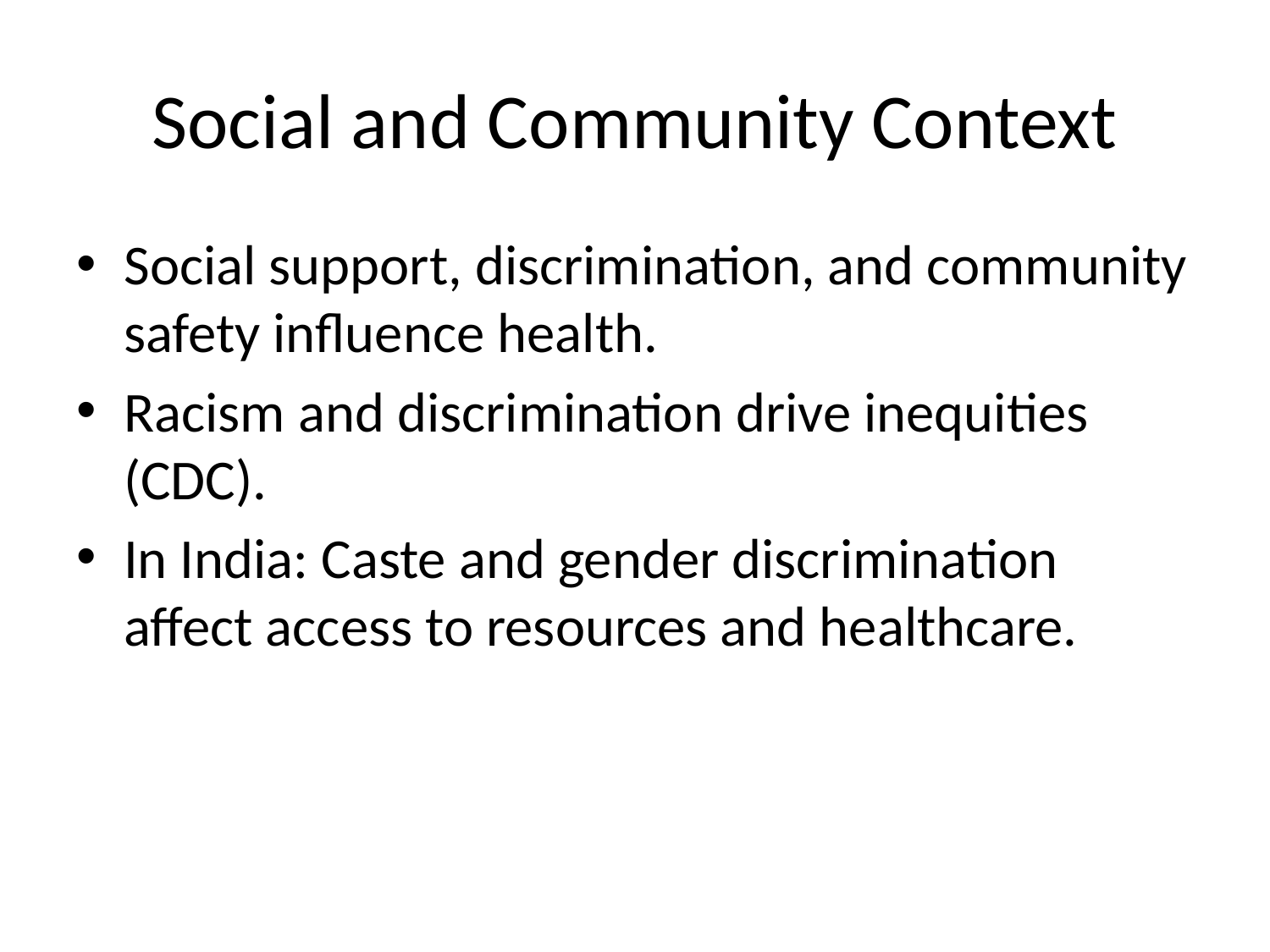

# Social and Community Context
Social support, discrimination, and community safety influence health.
Racism and discrimination drive inequities (CDC).
In India: Caste and gender discrimination affect access to resources and healthcare.